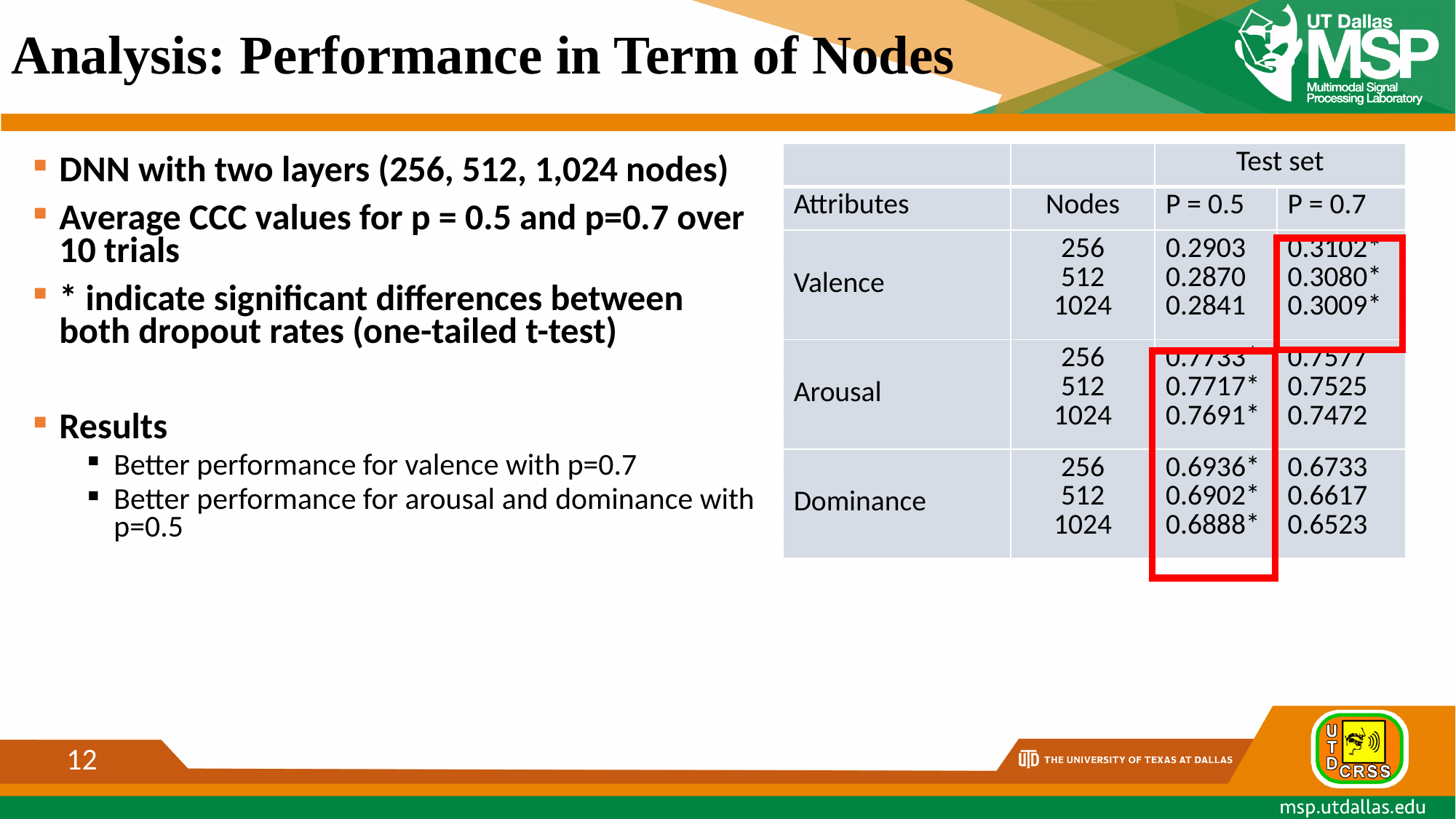

# Analysis: Performance in Term of Nodes
|  |  | Test set |  |
| --- | --- | --- | --- |
| Attributes | Nodes | P = 0.5 | P = 0.7 |
| Valence | 256 512 1024 | 0.2903 0.2870 0.2841 | 0.3102\* 0.3080\* 0.3009\* |
| Arousal | 256 512 1024 | 0.7733\* 0.7717\* 0.7691\* | 0.7577 0.7525 0.7472 |
| Dominance | 256 512 1024 | 0.6936\* 0.6902\* 0.6888\* | 0.6733 0.6617 0.6523 |
DNN with two layers (256, 512, 1,024 nodes)
Average CCC values for p = 0.5 and p=0.7 over 10 trials
* indicate significant differences between both dropout rates (one-tailed t-test)

Results
Better performance for valence with p=0.7
Better performance for arousal and dominance with p=0.5